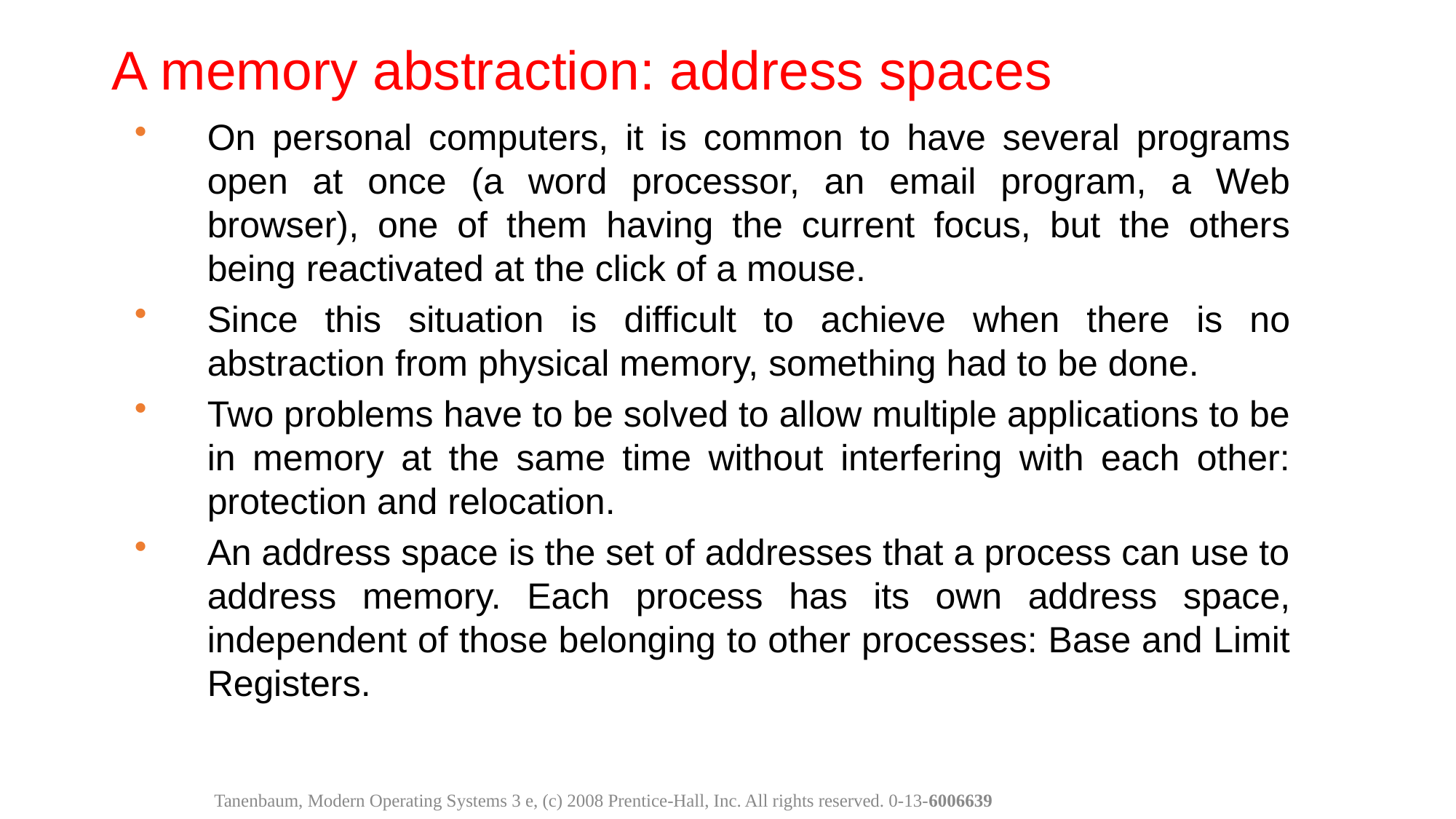

A memory abstraction: address spaces
On personal computers, it is common to have several programs open at once (a word processor, an email program, a Web browser), one of them having the current focus, but the others being reactivated at the click of a mouse.
Since this situation is difficult to achieve when there is no abstraction from physical memory, something had to be done.
Two problems have to be solved to allow multiple applications to be in memory at the same time without interfering with each other: protection and relocation.
An address space is the set of addresses that a process can use to address memory. Each process has its own address space, independent of those belonging to other processes: Base and Limit Registers.
Tanenbaum, Modern Operating Systems 3 e, (c) 2008 Prentice-Hall, Inc. All rights reserved. 0-13-6006639